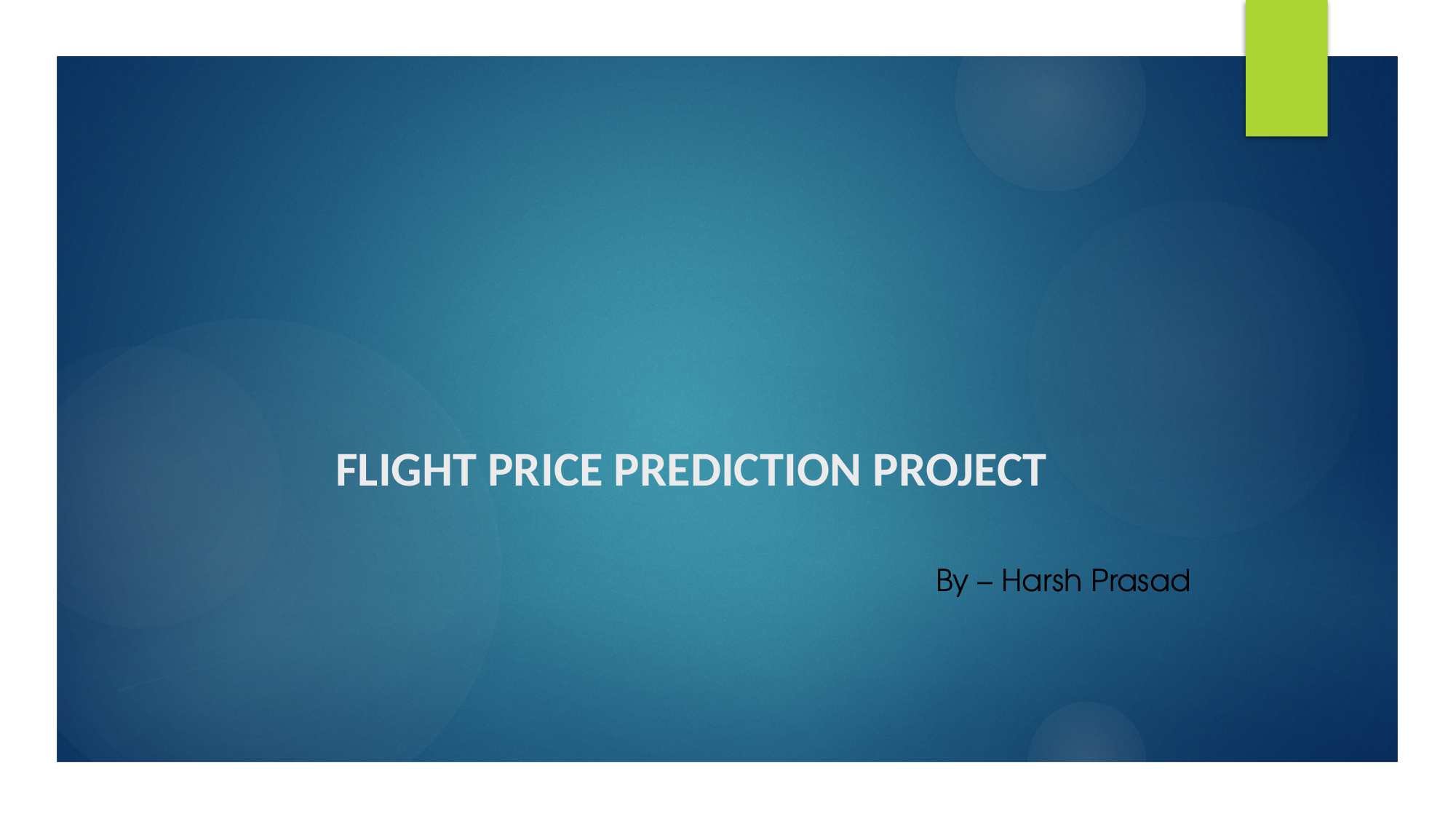

# FLIGHT PRICE PREDICTION PROJECT
By – Harsh Prasad